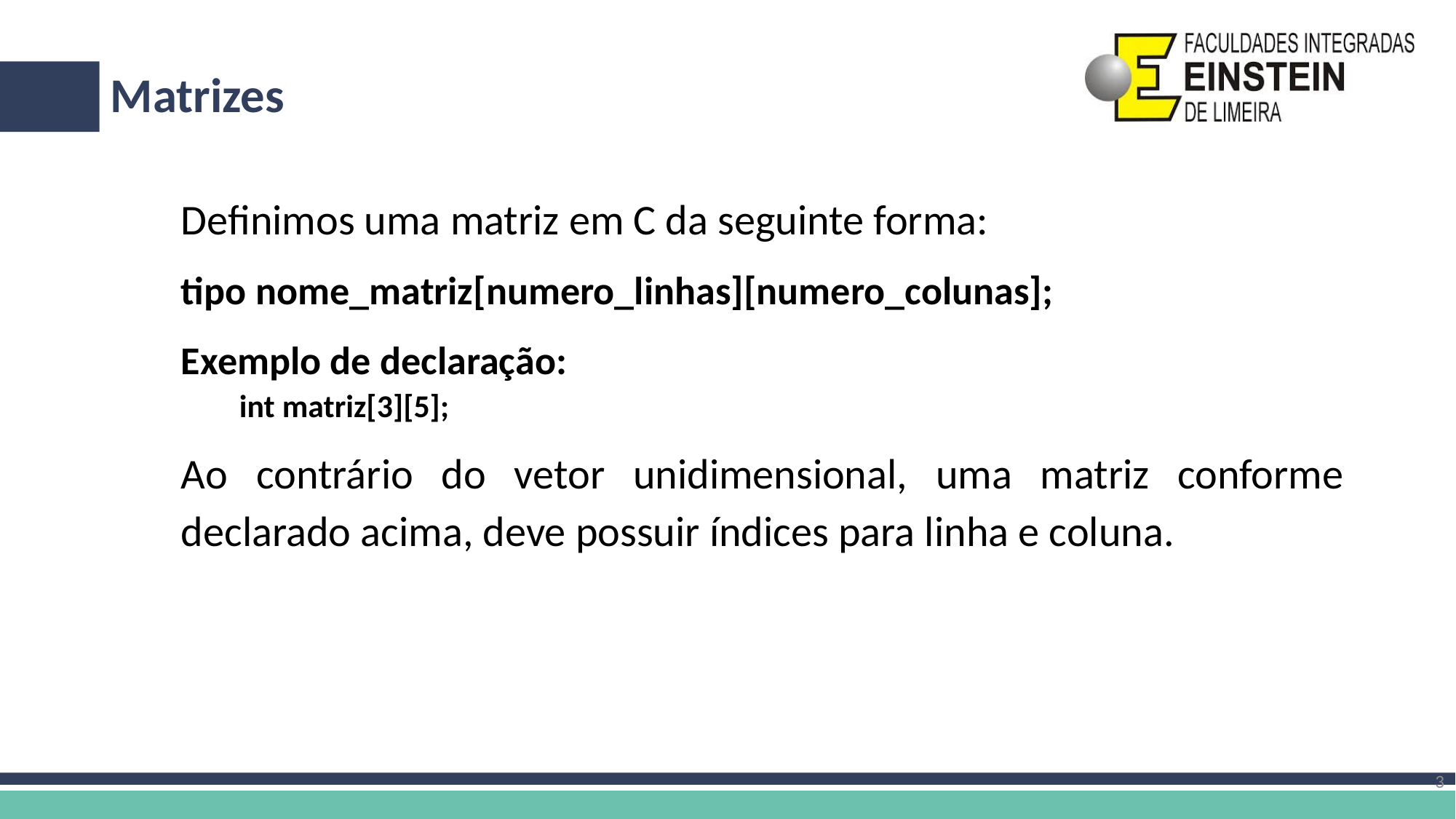

# Matrizes
Definimos uma matriz em C da seguinte forma:
tipo nome_matriz[numero_linhas][numero_colunas];
Exemplo de declaração:
int matriz[3][5];
Ao contrário do vetor unidimensional, uma matriz conforme declarado acima, deve possuir índices para linha e coluna.

3